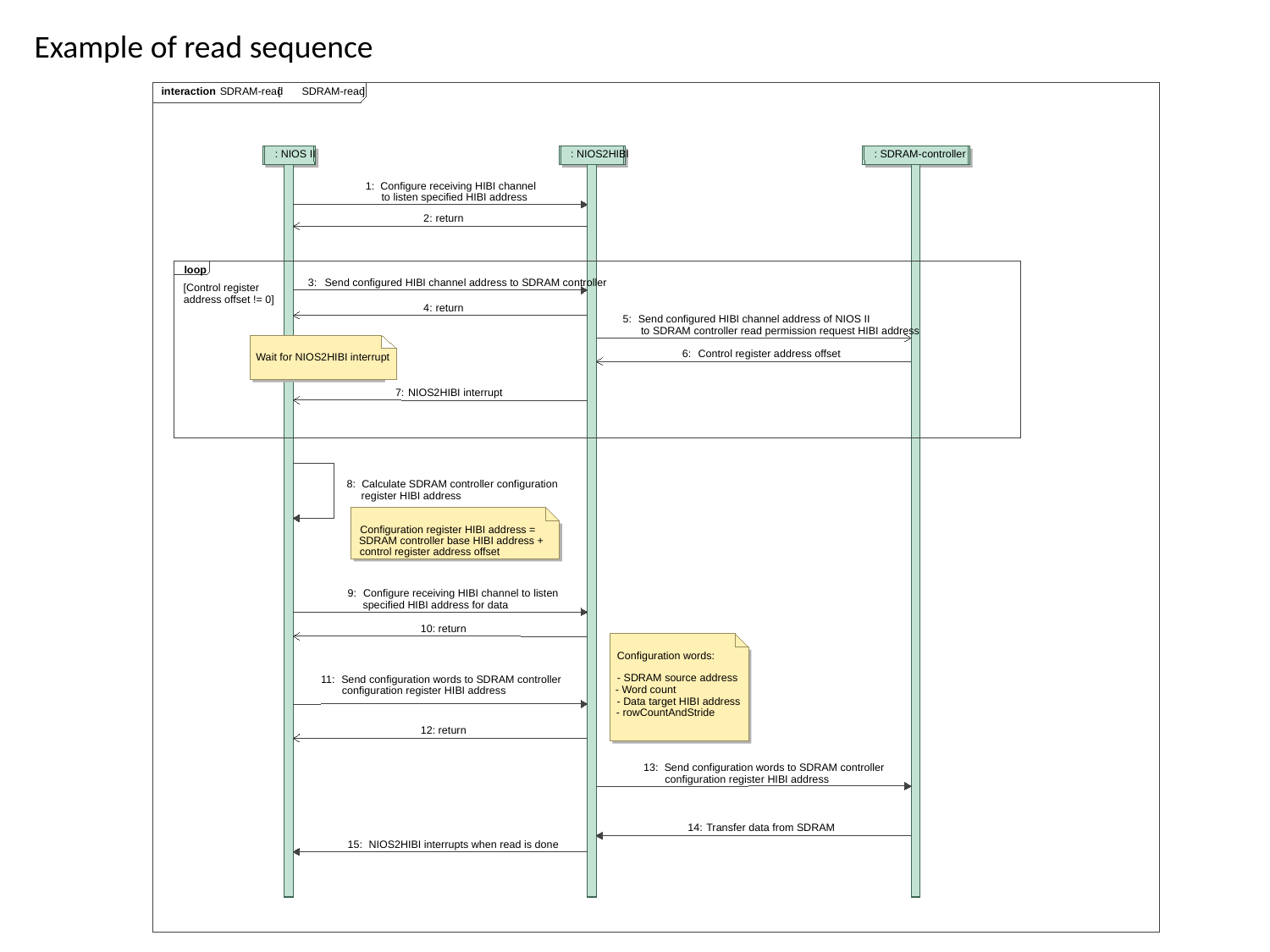

Example of read sequence

interaction
SDRAM-read
[

SDRAM-read
 ]

 : NIOS II
 : NIOS2HIBI
 : SDRAM-controller

1:
Configure receiving HIBI channel
to listen specified HIBI address

2:
return

loop
3:
Send configured HIBI channel address to SDRAM controller
[Control register

address offset != 0]
4:
return

5:
Send configured HIBI channel address of NIOS II

to SDRAM controller read permission request HIBI address

6:
Control register address offset
Wait for NIOS2HIBI interrupt

7:
NIOS2HIBI interrupt

8:
Calculate SDRAM controller configuration
register HIBI address

Configuration register HIBI address =

SDRAM controller base HIBI address +
control register address offset
9:
Configure receiving HIBI channel to listen
specified HIBI address for data

10:
return

Configuration words:

- SDRAM source address
11:
Send configuration words to SDRAM controller
- Word count
configuration register HIBI address
- Data target HIBI address

- rowCountAndStride
12:
return

13:
Send configuration words to SDRAM controller
configuration register HIBI address

14:
Transfer data from SDRAM

15:
NIOS2HIBI interrupts when read is done